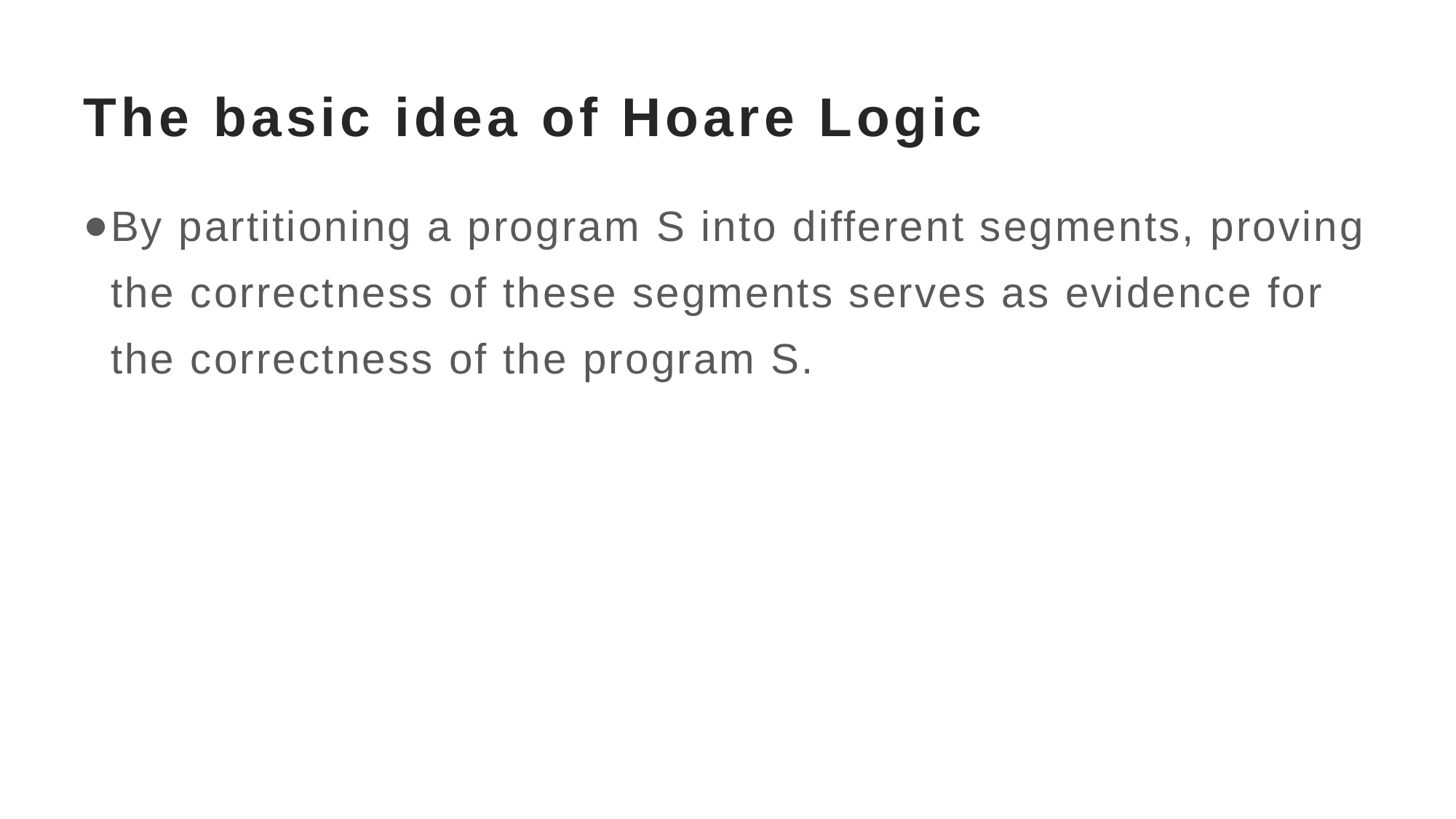

# The basic idea of Hoare Logic
By partitioning a program S into different segments, proving the correctness of these segments serves as evidence for the correctness of the program S.